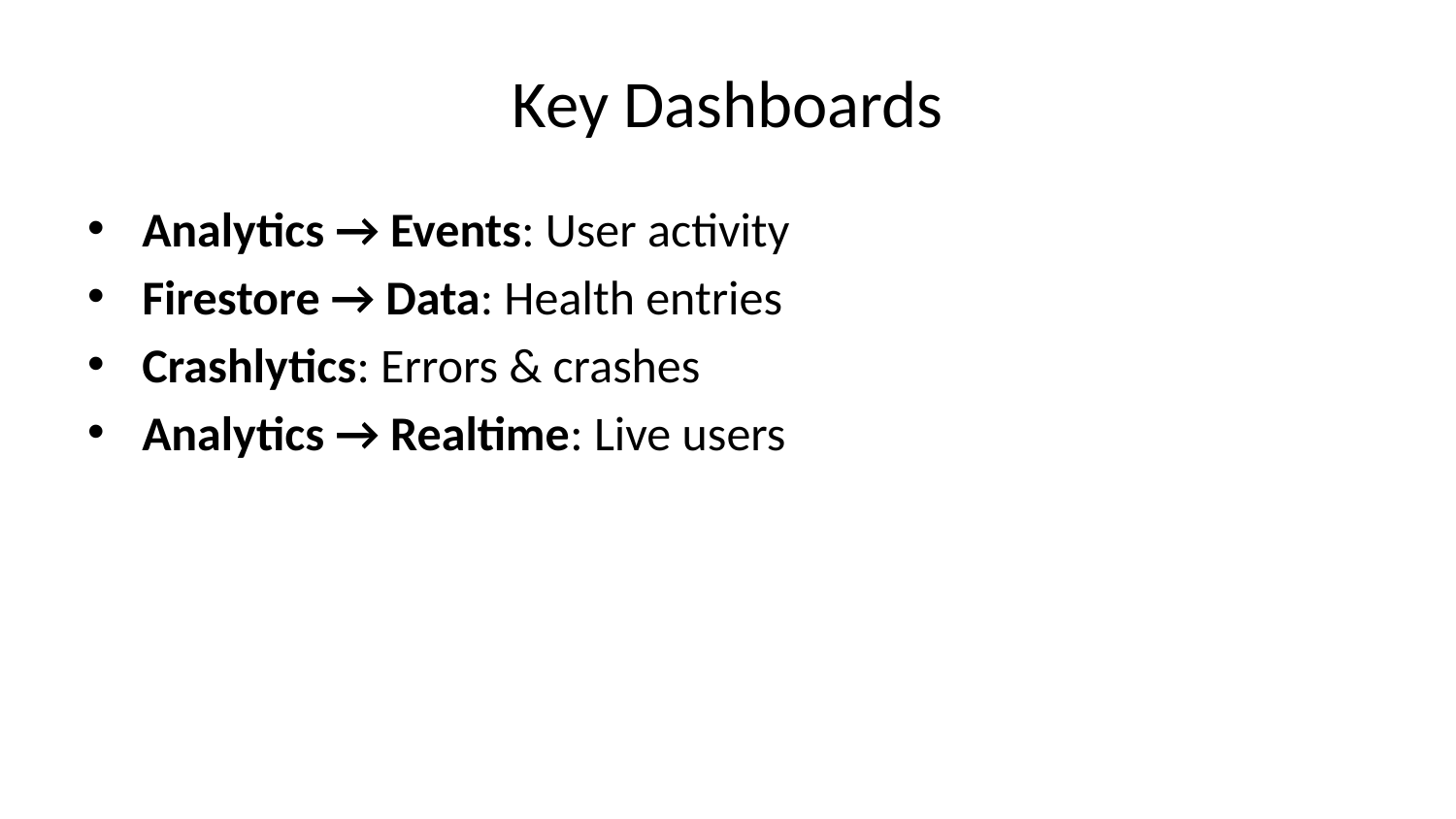

# Key Dashboards
Analytics → Events: User activity
Firestore → Data: Health entries
Crashlytics: Errors & crashes
Analytics → Realtime: Live users